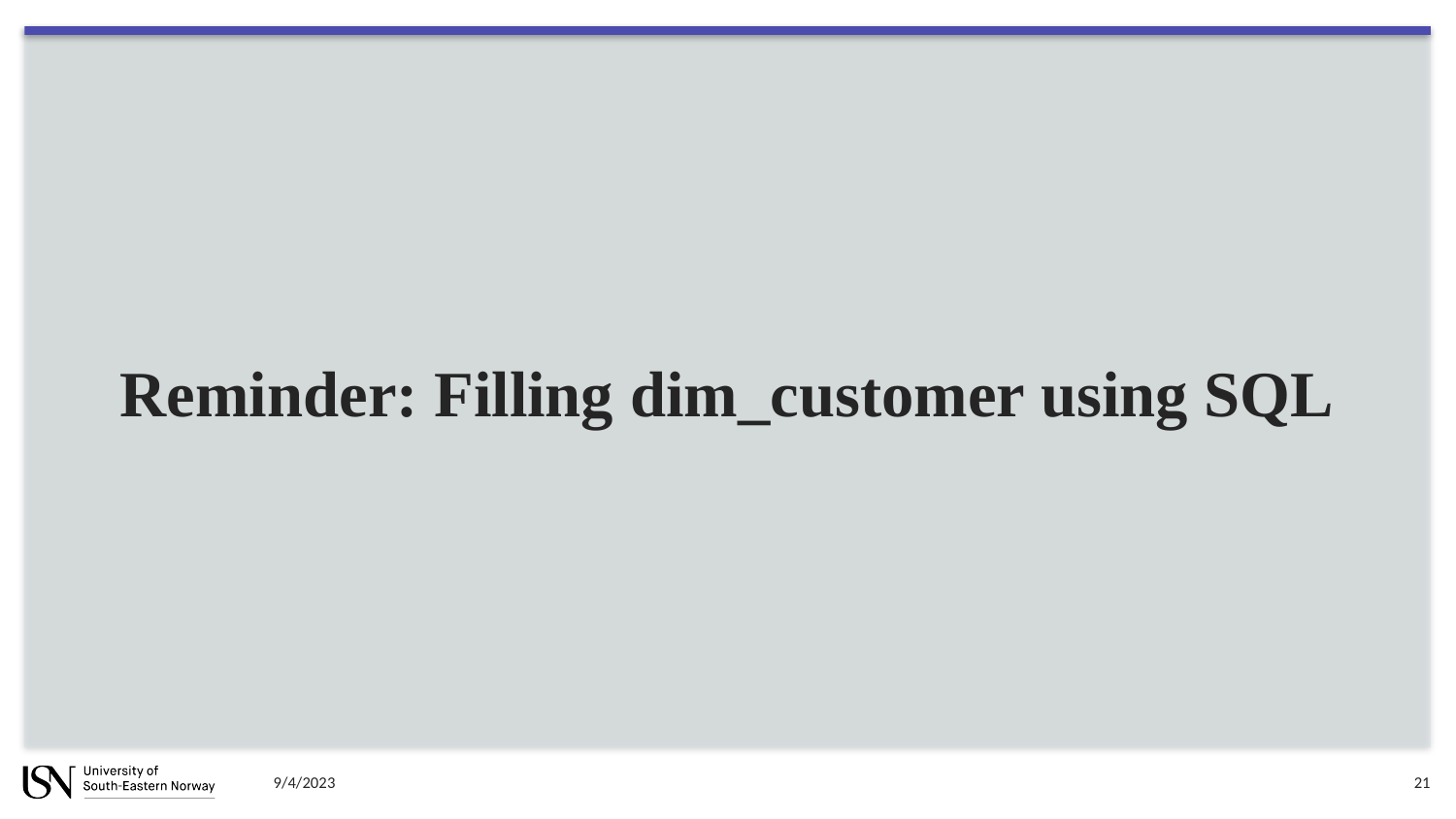

Reminder: Filling dim_customer using SQL
9/4/2023
21